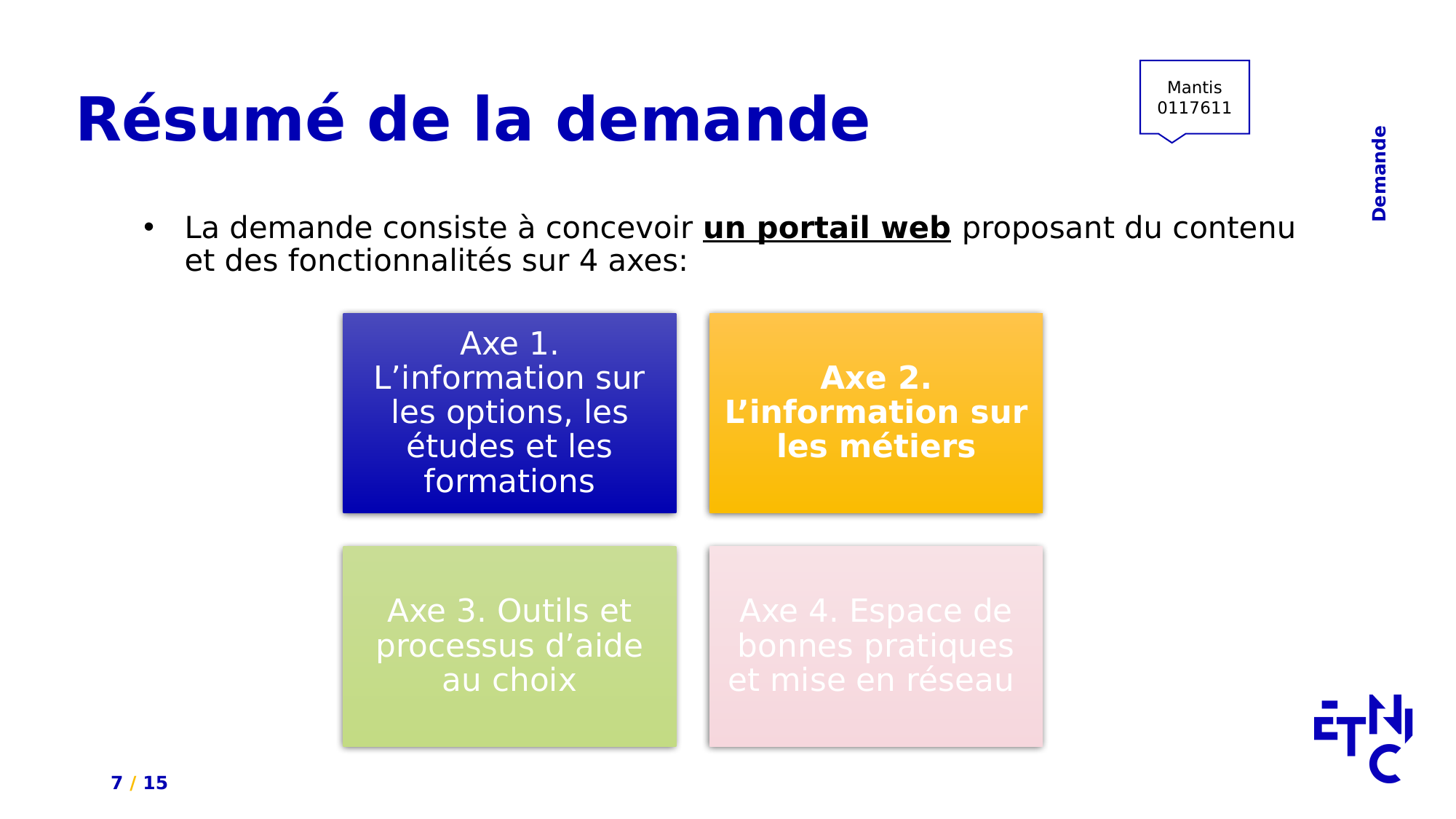

Demande
Mantis 0117611
# Résumé de la demande
La demande consiste à concevoir un portail web proposant du contenu et des fonctionnalités sur 4 axes:

Axe 1. L’information sur les options, les études et les formations
Axe 2. L’information sur les métiers
Axe 3. Outils et processus d’aide au choix
Axe 4. Espace de bonnes pratiques et mise en réseau